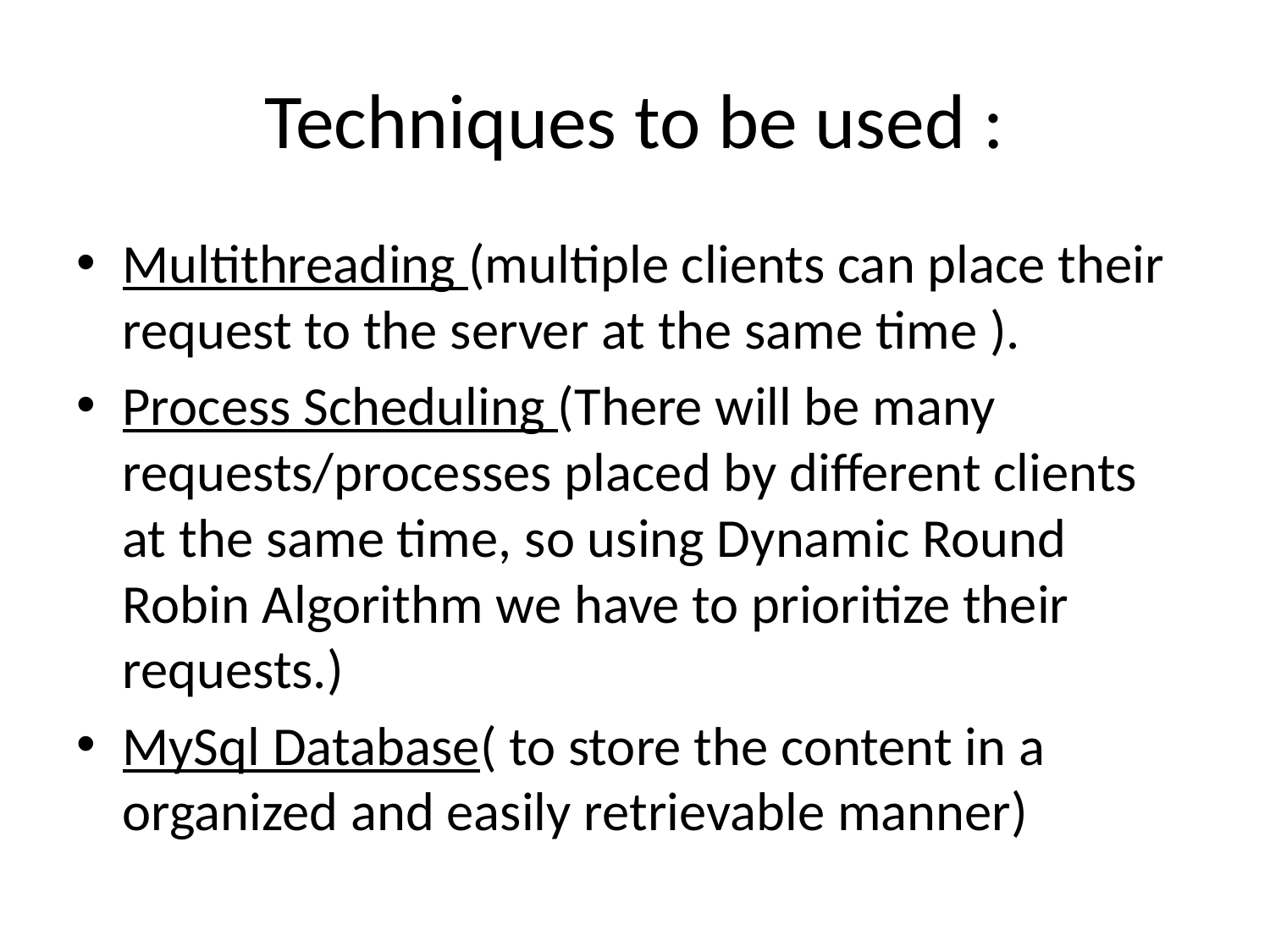

# Techniques to be used :
Multithreading (multiple clients can place their request to the server at the same time ).
Process Scheduling (There will be many requests/processes placed by different clients at the same time, so using Dynamic Round Robin Algorithm we have to prioritize their requests.)
MySql Database( to store the content in a organized and easily retrievable manner)